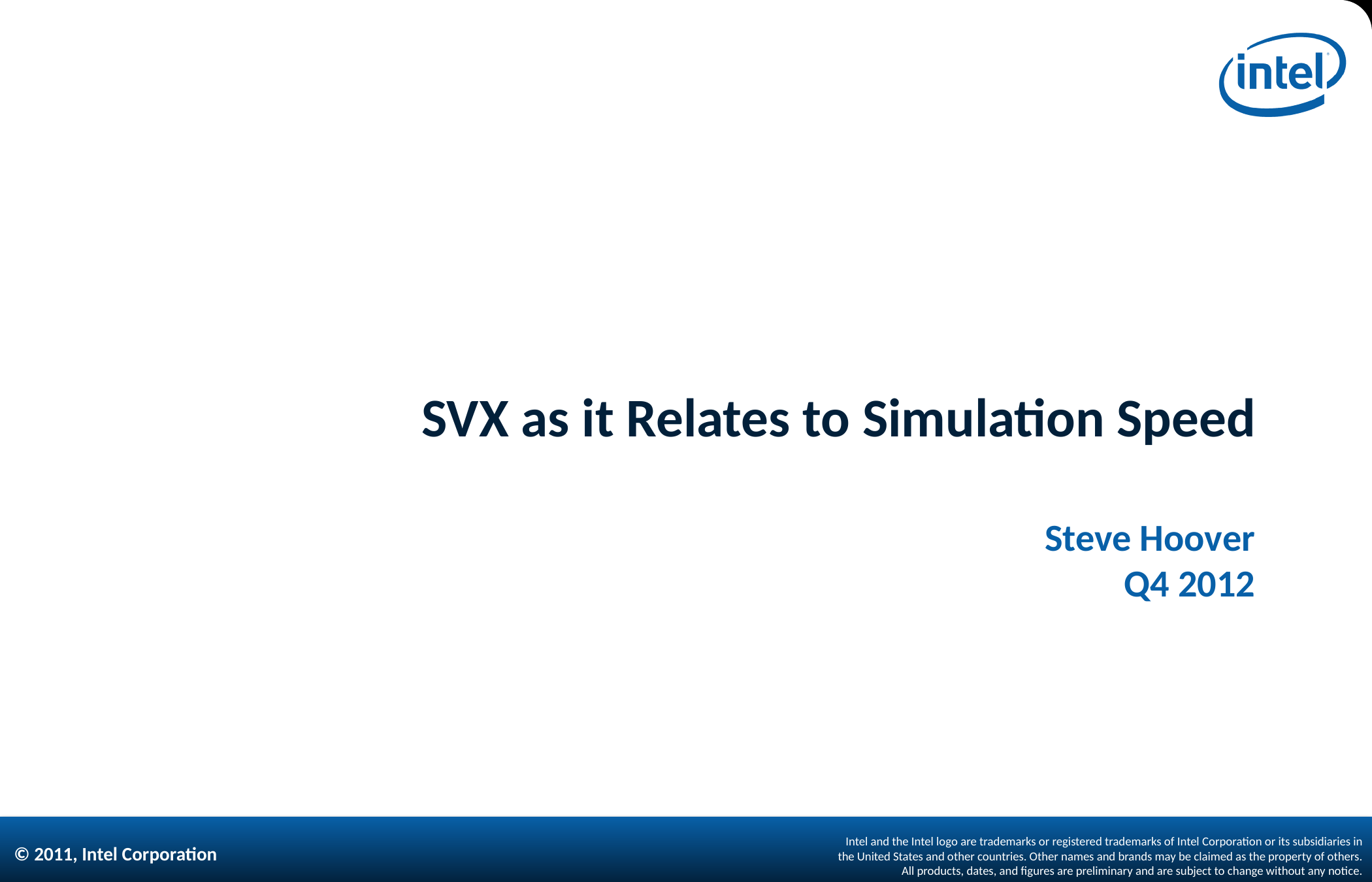

# SVX as it Relates to Simulation Speed
Steve Hoover
Q4 2012